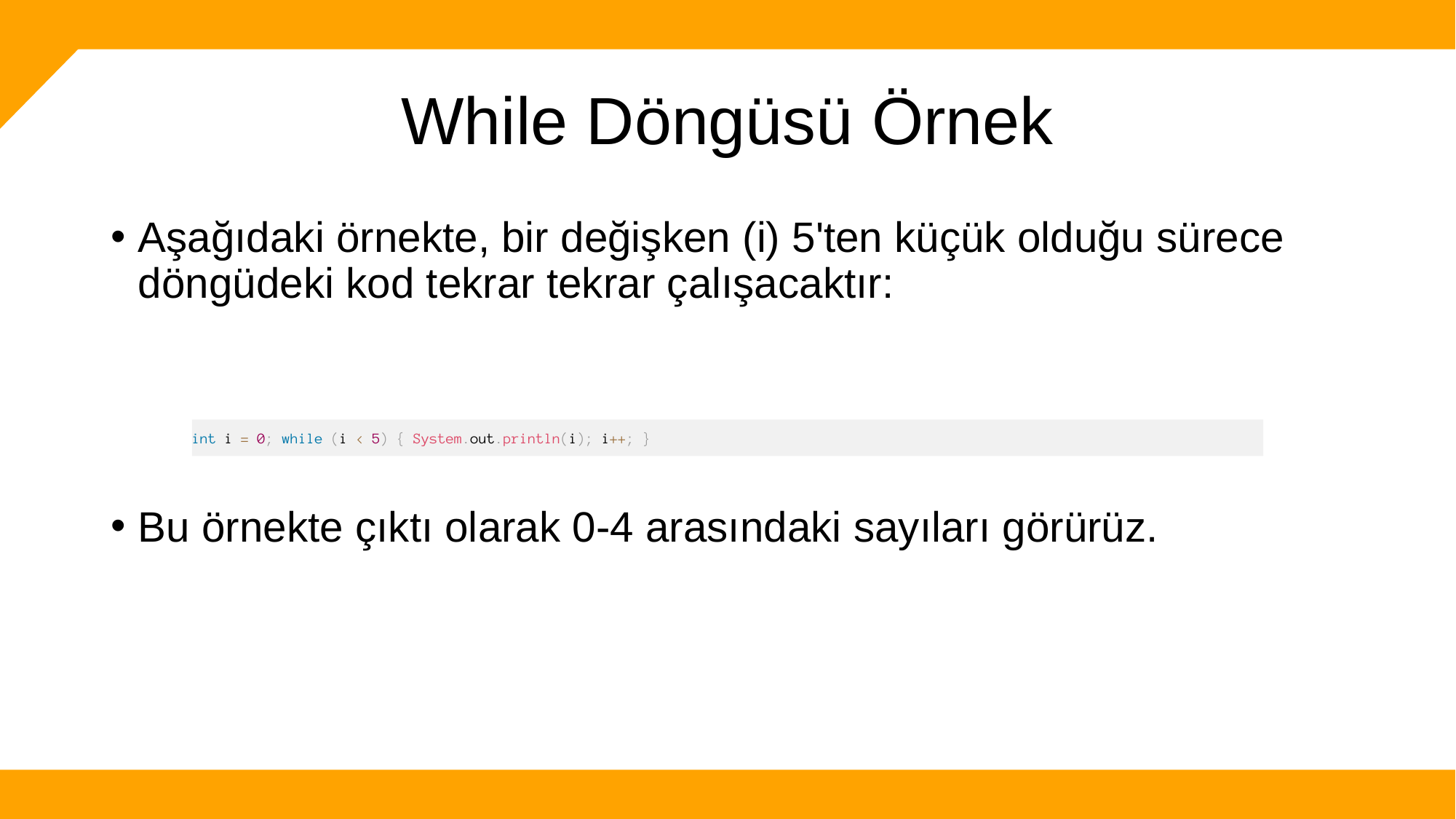

# While Döngüsü Örnek
Aşağıdaki örnekte, bir değişken (i) 5'ten küçük olduğu sürece döngüdeki kod tekrar tekrar çalışacaktır:

Bu örnekte çıktı olarak 0-4 arasındaki sayıları görürüz.
int i = 0; while (i < 5) { System.out.println(i); i++; }